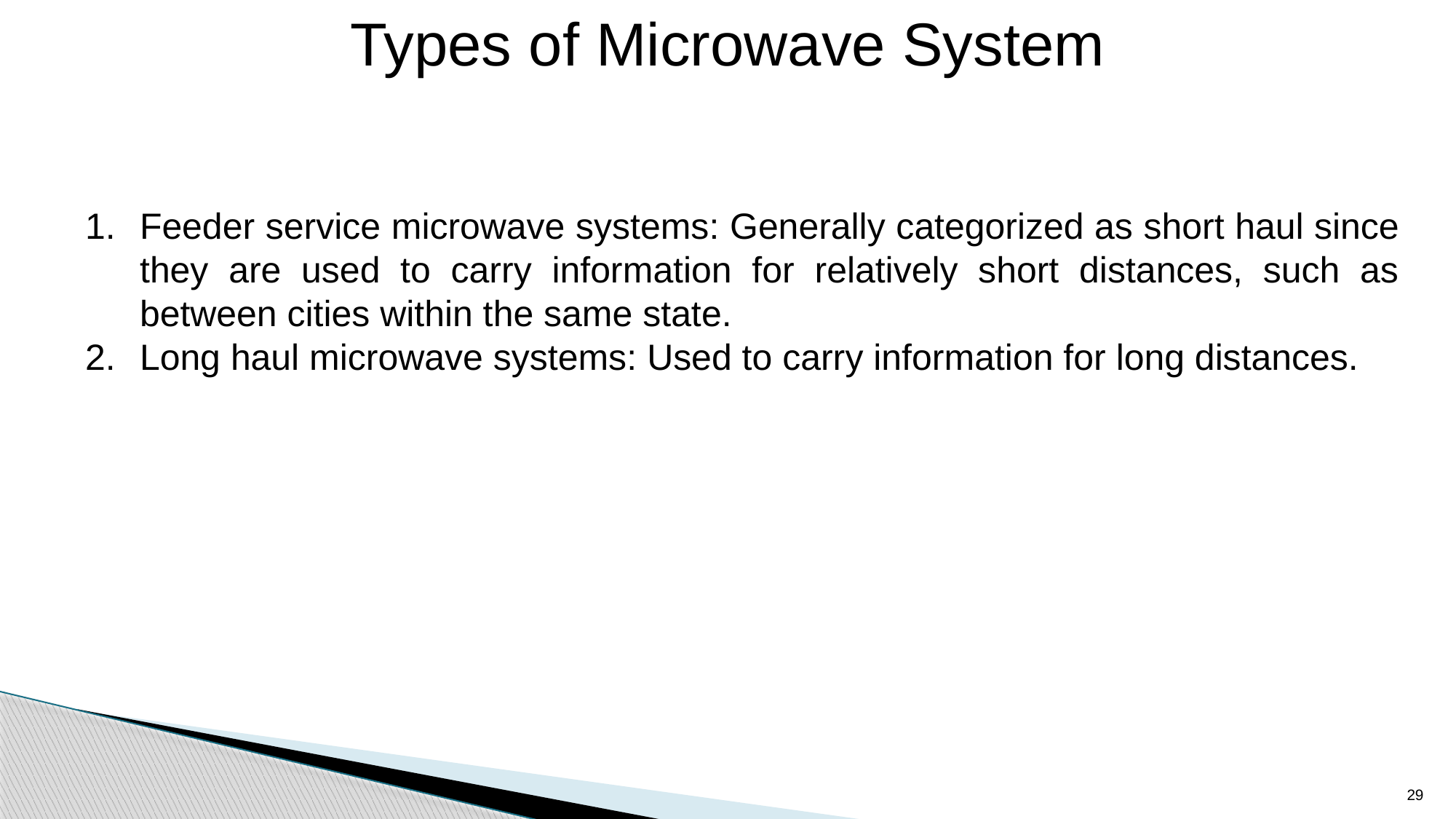

Types of Microwave System
Feeder service microwave systems: Generally categorized as short haul since they are used to carry information for relatively short distances, such as between cities within the same state.
Long haul microwave systems: Used to carry information for long distances.
29